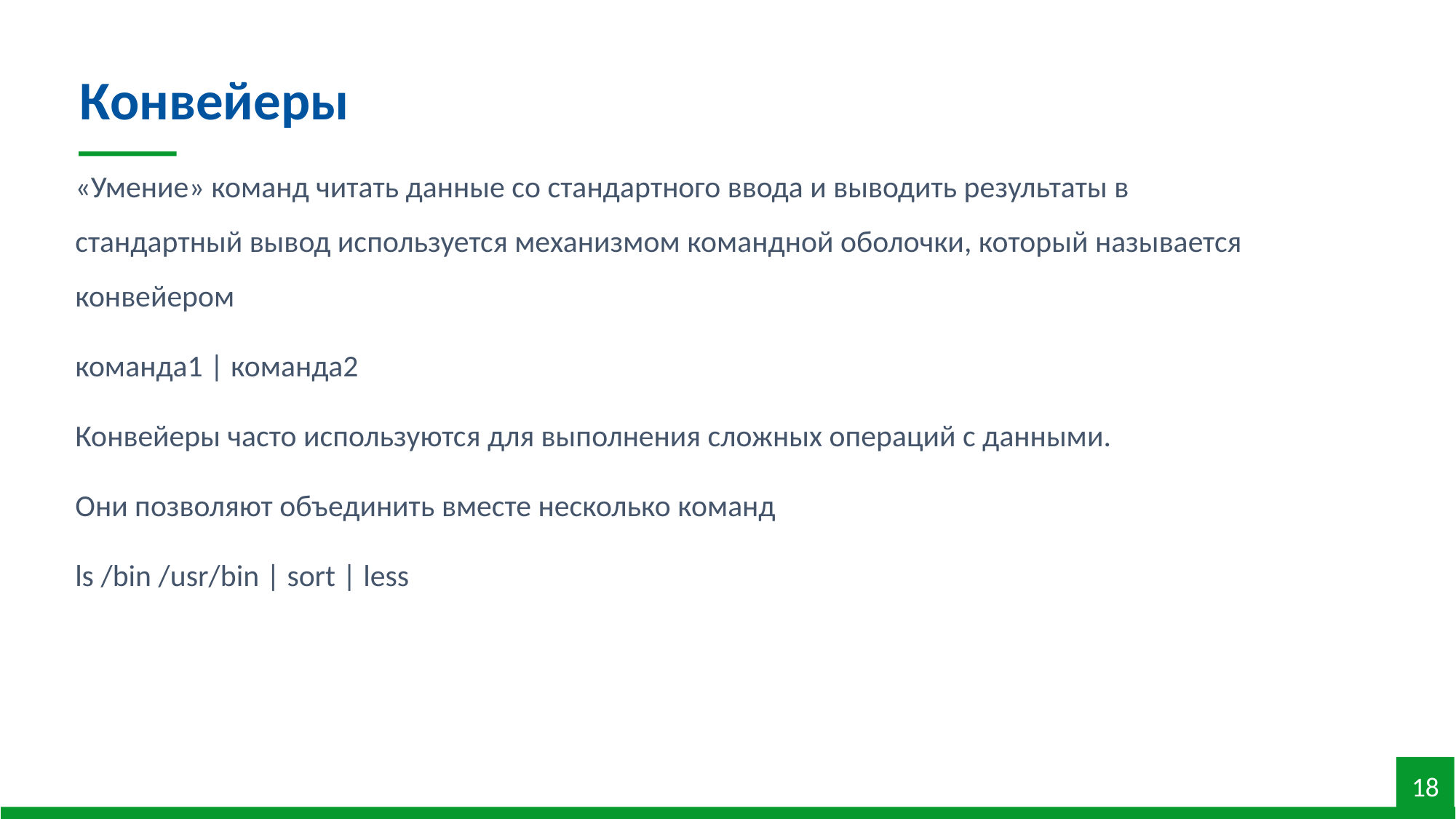

Конвейеры
«Умение» команд читать данные со стандартного ввода и выводить результаты в стандартный вывод используется механизмом командной оболочки, который называется конвейером
команда1 | команда2
Конвейеры часто используются для выполнения сложных операций с данными.
Они позволяют объединить вместе несколько команд
ls /bin /usr/bin | sort | less